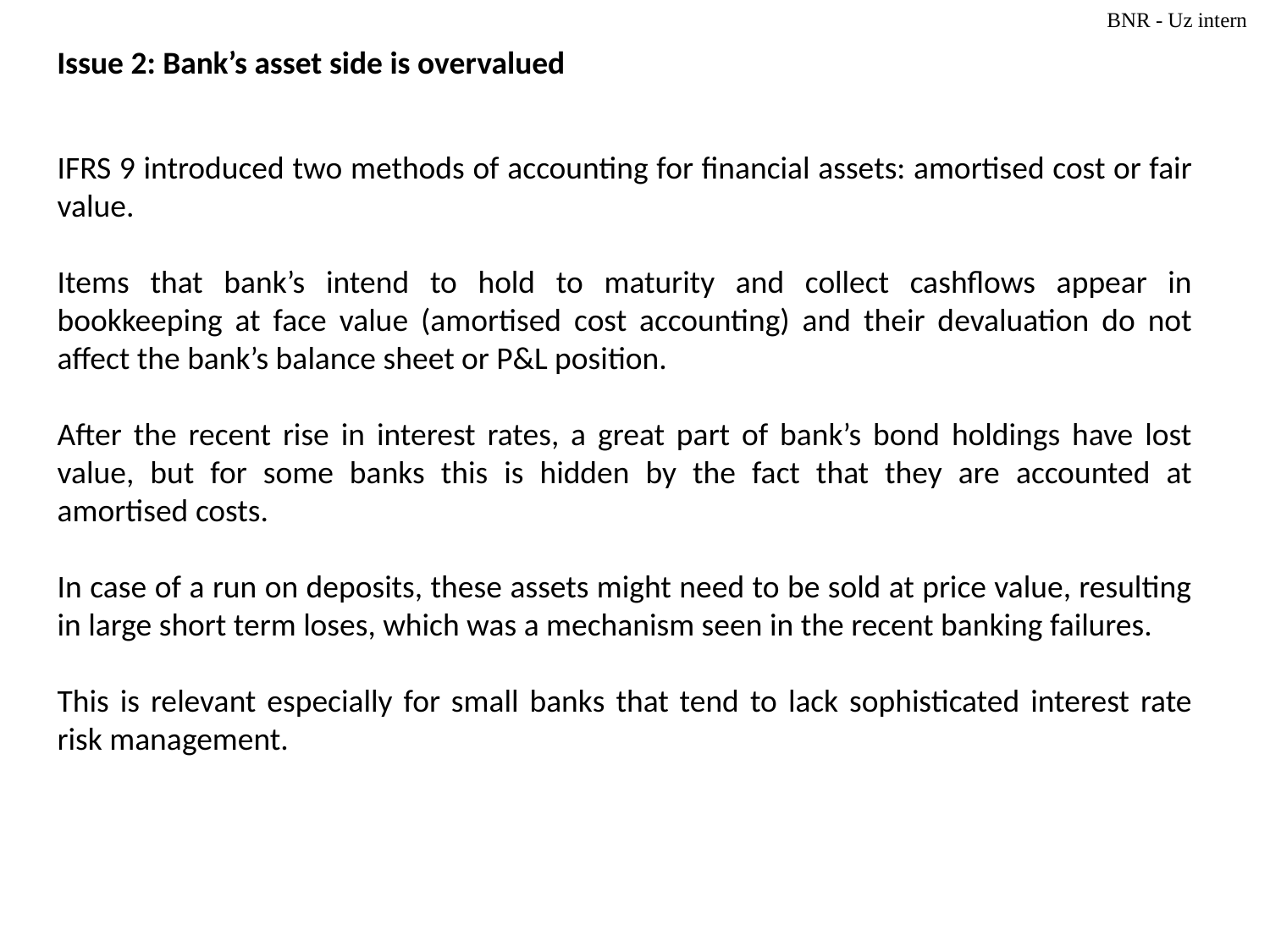

Issue 2: Bank’s asset side is overvalued
IFRS 9 introduced two methods of accounting for financial assets: amortised cost or fair value.

Items that bank’s intend to hold to maturity and collect cashflows appear in bookkeeping at face value (amortised cost accounting) and their devaluation do not affect the bank’s balance sheet or P&L position.

After the recent rise in interest rates, a great part of bank’s bond holdings have lost value, but for some banks this is hidden by the fact that they are accounted at amortised costs.

In case of a run on deposits, these assets might need to be sold at price value, resulting in large short term loses, which was a mechanism seen in the recent banking failures.

This is relevant especially for small banks that tend to lack sophisticated interest rate risk management.